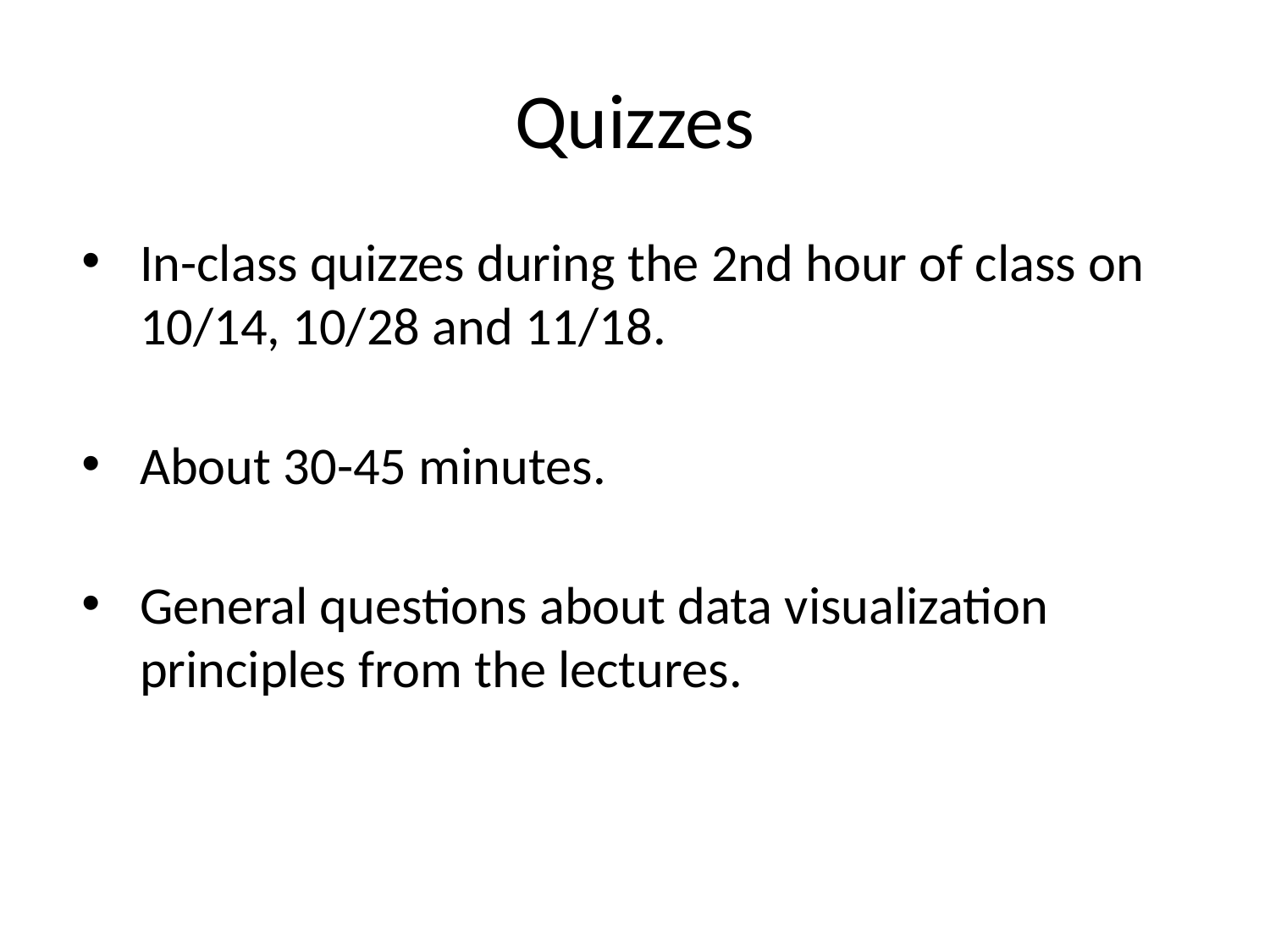

# Quizzes
In-class quizzes during the 2nd hour of class on 10/14, 10/28 and 11/18.

About 30-45 minutes.

General questions about data visualization principles from the lectures.